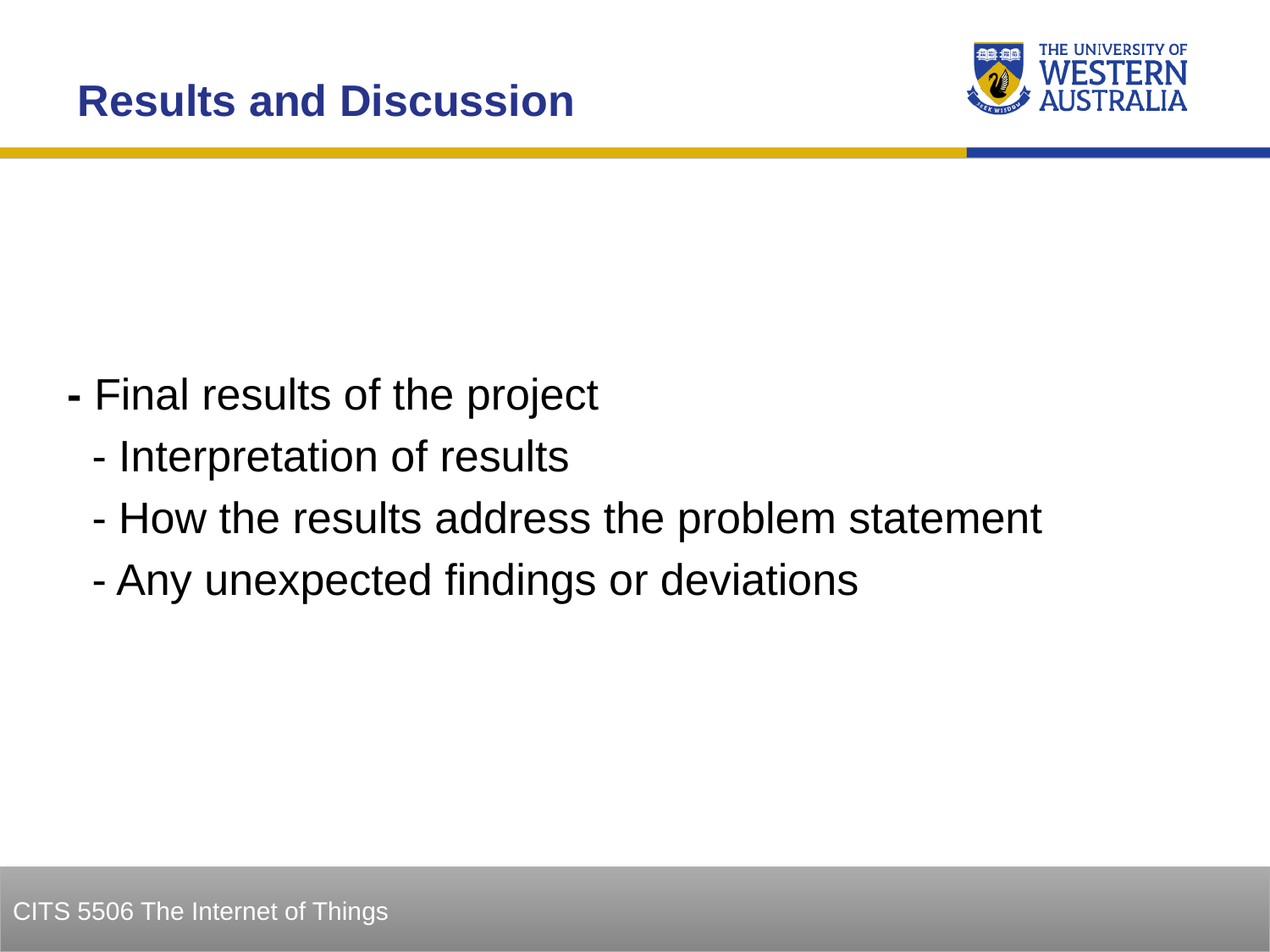

Results and Discussion
 - Final results of the project
   - Interpretation of results
   - How the results address the problem statement
   - Any unexpected findings or deviations

11